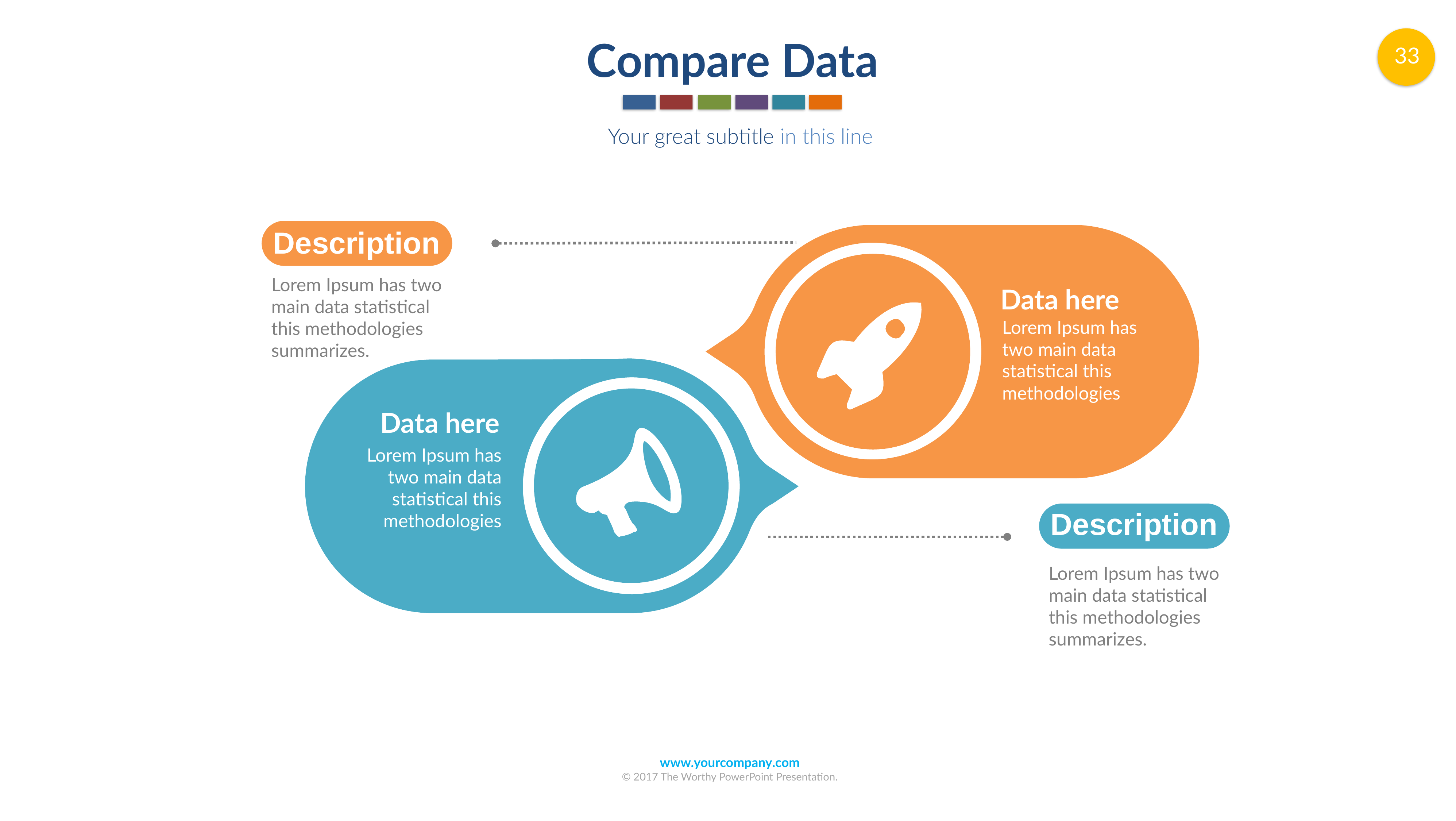

Compare Data
Your great subtitle in this line

Description

Data here

Lorem Ipsum has two main data statistical this methodologies
Lorem Ipsum has two main data statistical this methodologies summarizes.

Data here

Lorem Ipsum has two main data statistical this methodologies

Description
Lorem Ipsum has two main data statistical this methodologies summarizes.